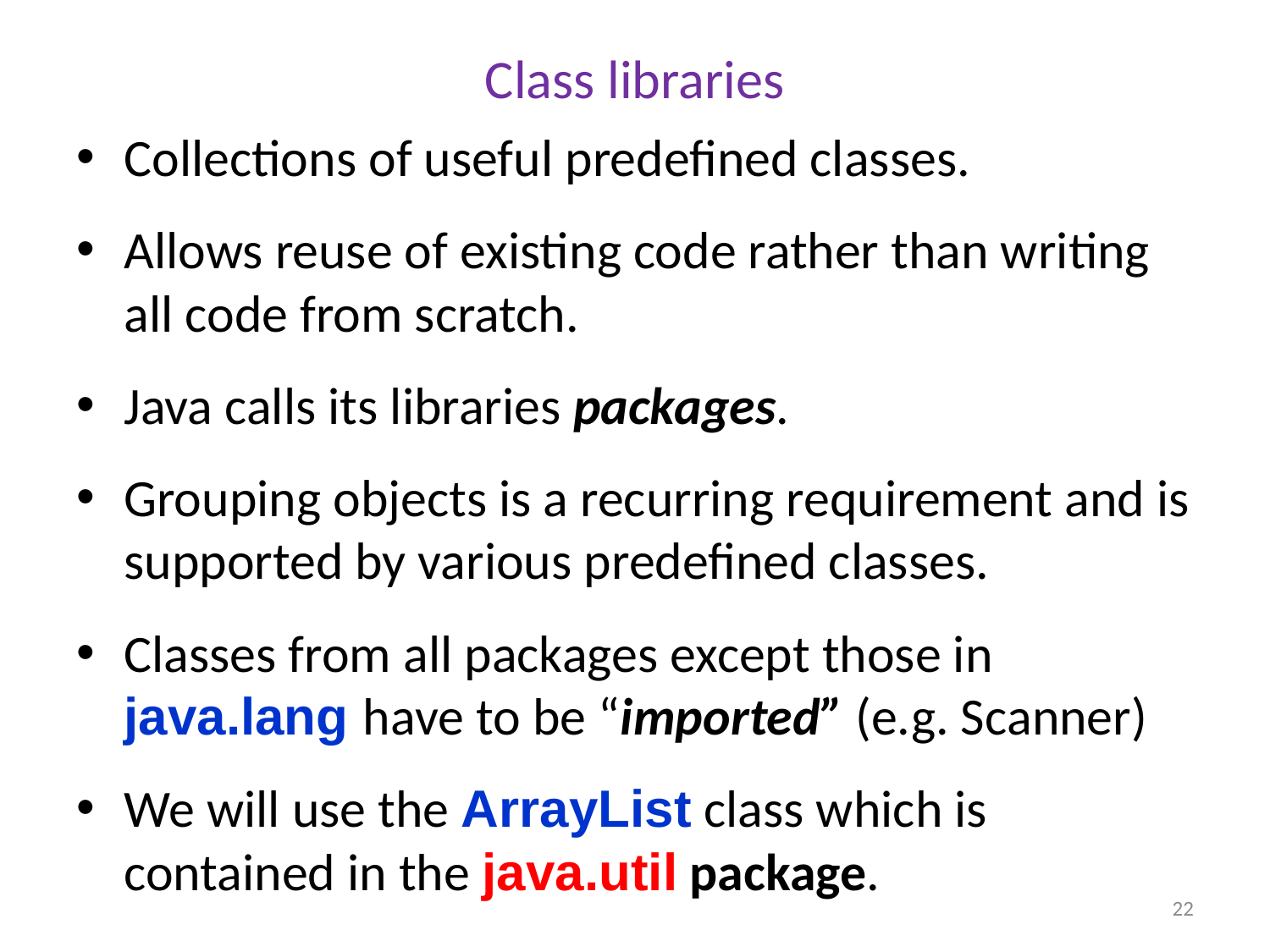

# Class libraries
Collections of useful predefined classes.
Allows reuse of existing code rather than writing all code from scratch.
Java calls its libraries packages.
Grouping objects is a recurring requirement and is supported by various predefined classes.
Classes from all packages except those in java.lang have to be “imported” (e.g. Scanner)
We will use the ArrayList class which is contained in the java.util package.

22